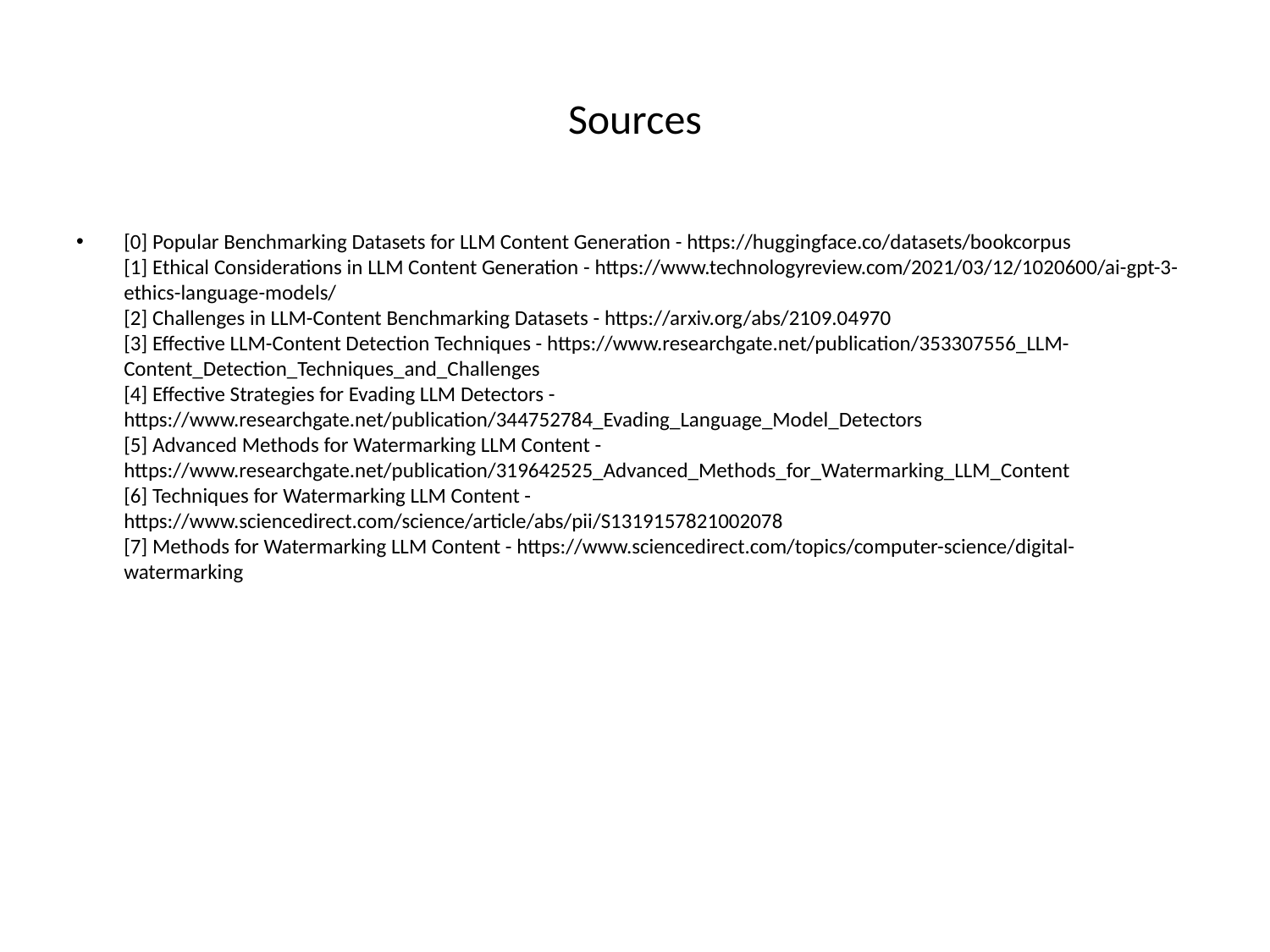

# Sources
[0] Popular Benchmarking Datasets for LLM Content Generation - https://huggingface.co/datasets/bookcorpus
[1] Ethical Considerations in LLM Content Generation - https://www.technologyreview.com/2021/03/12/1020600/ai-gpt-3-ethics-language-models/
[2] Challenges in LLM-Content Benchmarking Datasets - https://arxiv.org/abs/2109.04970
[3] Effective LLM-Content Detection Techniques - https://www.researchgate.net/publication/353307556_LLM-Content_Detection_Techniques_and_Challenges
[4] Effective Strategies for Evading LLM Detectors - https://www.researchgate.net/publication/344752784_Evading_Language_Model_Detectors
[5] Advanced Methods for Watermarking LLM Content - https://www.researchgate.net/publication/319642525_Advanced_Methods_for_Watermarking_LLM_Content
[6] Techniques for Watermarking LLM Content - https://www.sciencedirect.com/science/article/abs/pii/S1319157821002078
[7] Methods for Watermarking LLM Content - https://www.sciencedirect.com/topics/computer-science/digital-watermarking